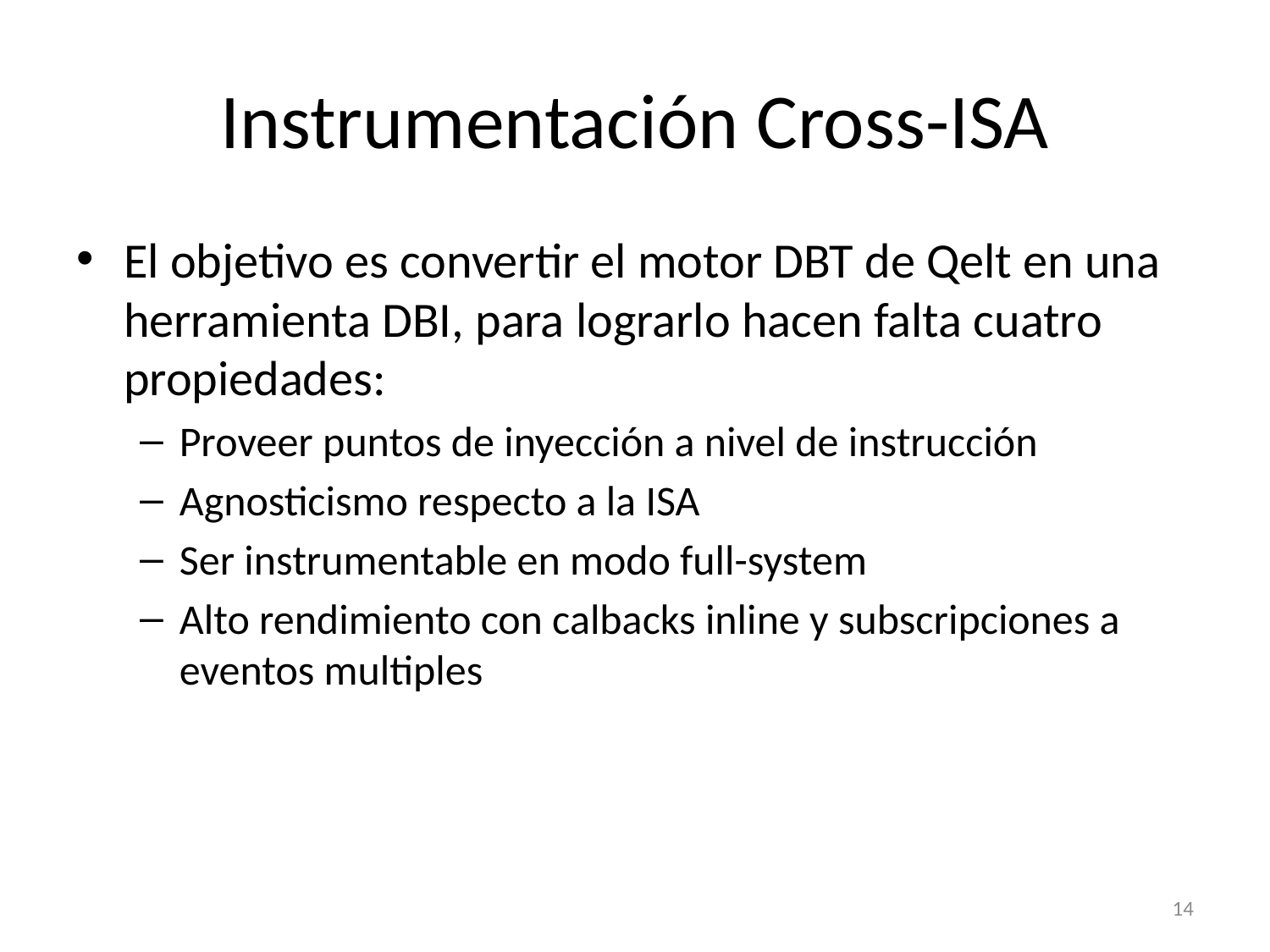

# Instrumentación Cross-ISA
El objetivo es convertir el motor DBT de Qelt en una herramienta DBI, para lograrlo hacen falta cuatro propiedades:
Proveer puntos de inyección a nivel de instrucción
Agnosticismo respecto a la ISA
Ser instrumentable en modo full-system
Alto rendimiento con calbacks inline y subscripciones a eventos multiples

14